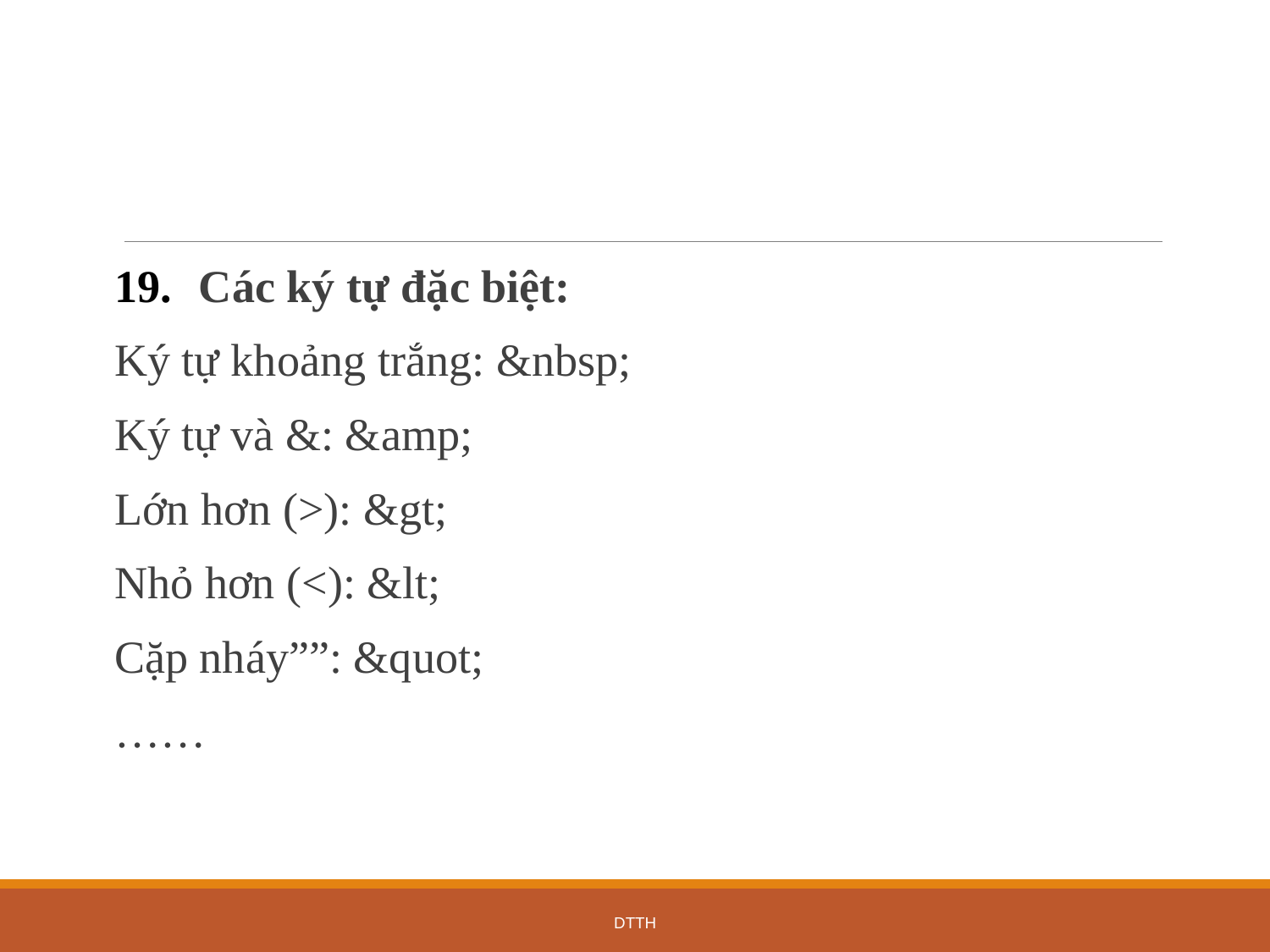

#
Các ký tự đặc biệt:
Ký tự khoảng trắng: &nbsp;
Ký tự và &: &amp;
Lớn hơn (>): &gt;
Nhỏ hơn (<): &lt;
Cặp nháy””: &quot;
……

DTTH